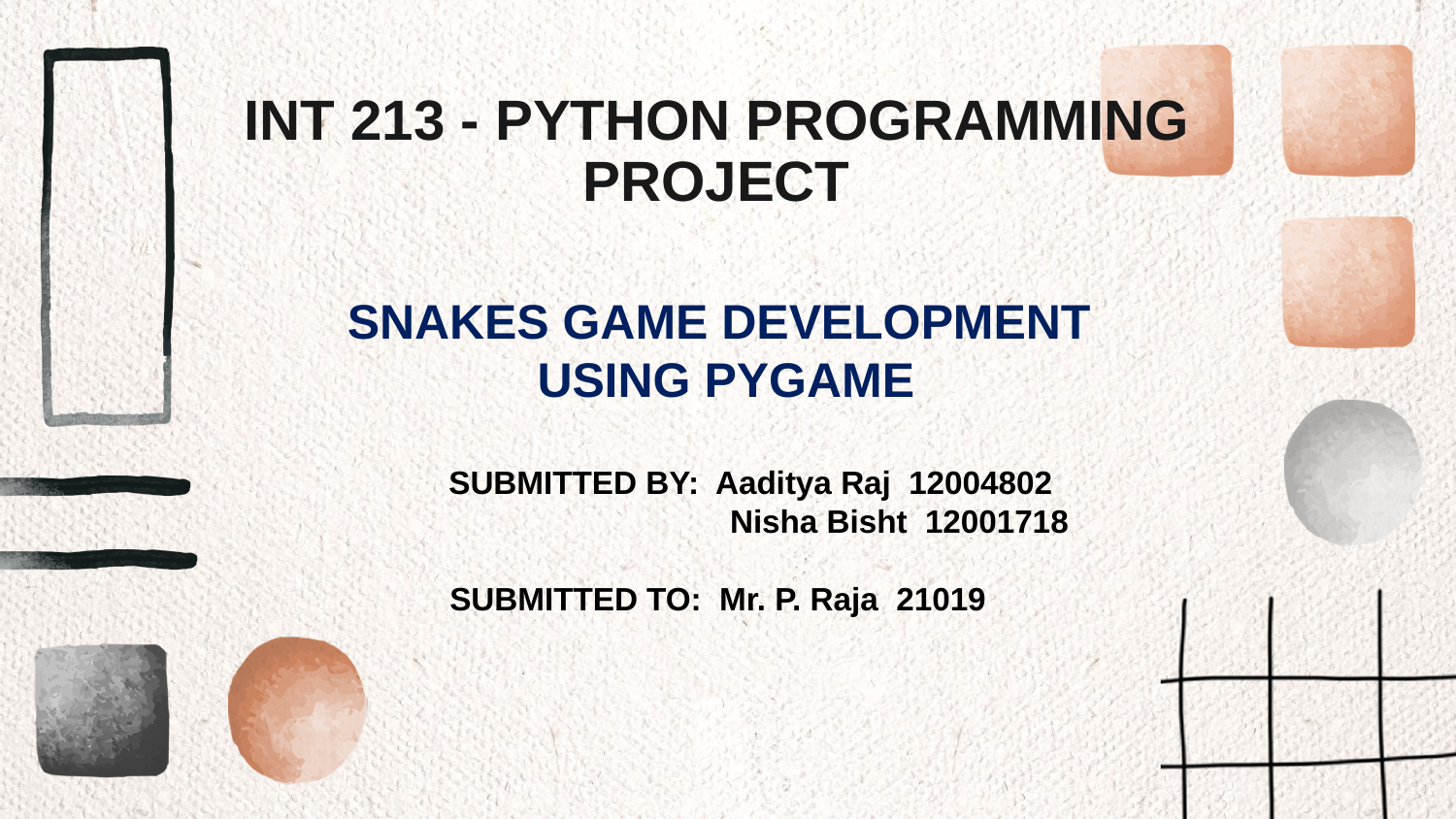

# INT 213 - PYTHON PROGRAMMING PROJECT
SNAKES GAME DEVELOPMENT
USING PYGAME
SUBMITTED BY:  Aaditya Raj  12004802
	                      Nisha Bisht  12001718

       SUBMITTED TO:  Mr. P. Raja  21019